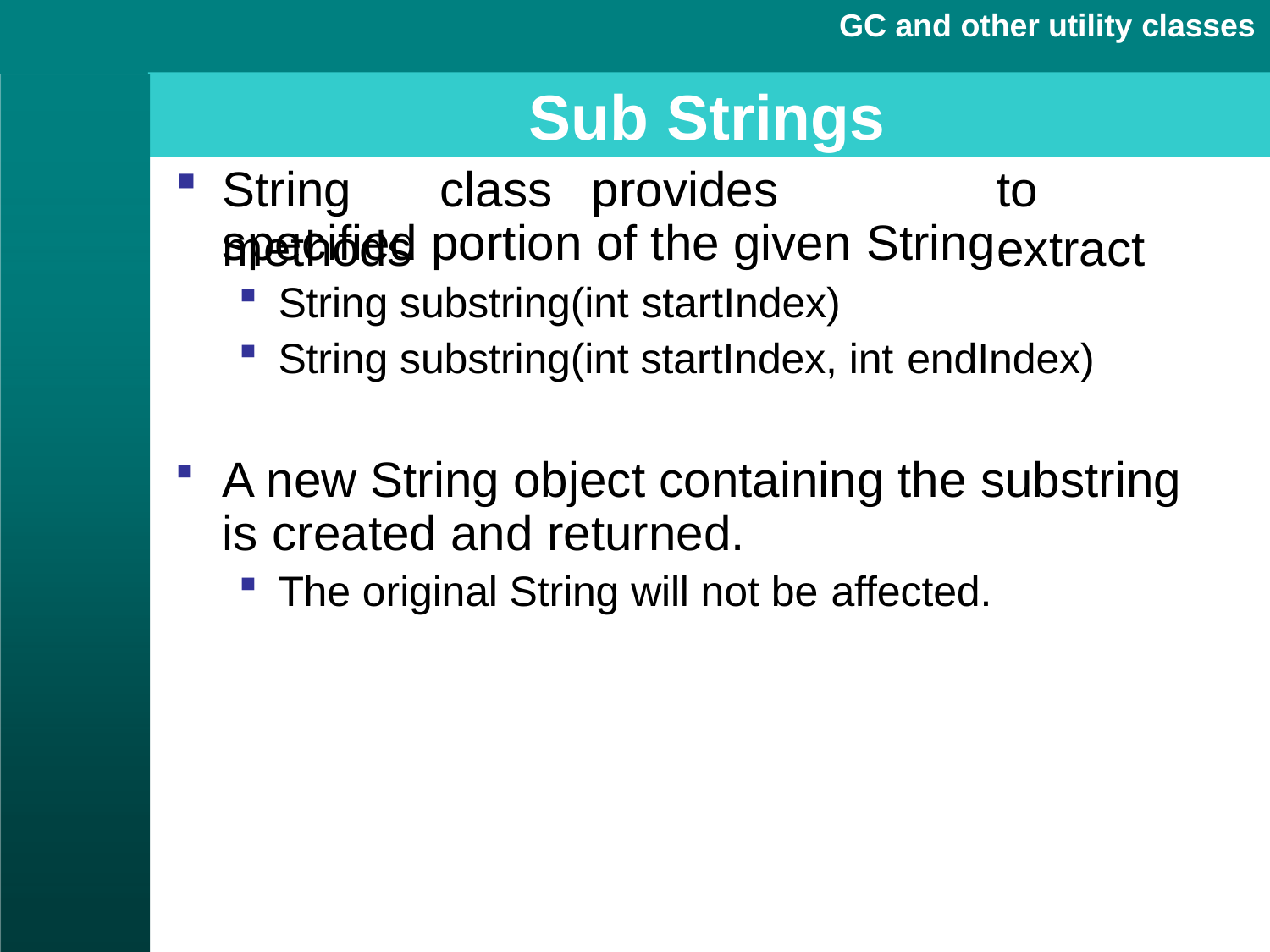

GC and other utility classes

# Sub Strings

String	class	provides	methods
to	extract
specified portion of the given String.
String substring(int startIndex)
String substring(int startIndex, int endIndex)

A new String object containing the substring  is created and returned.
The original String will not be affected.